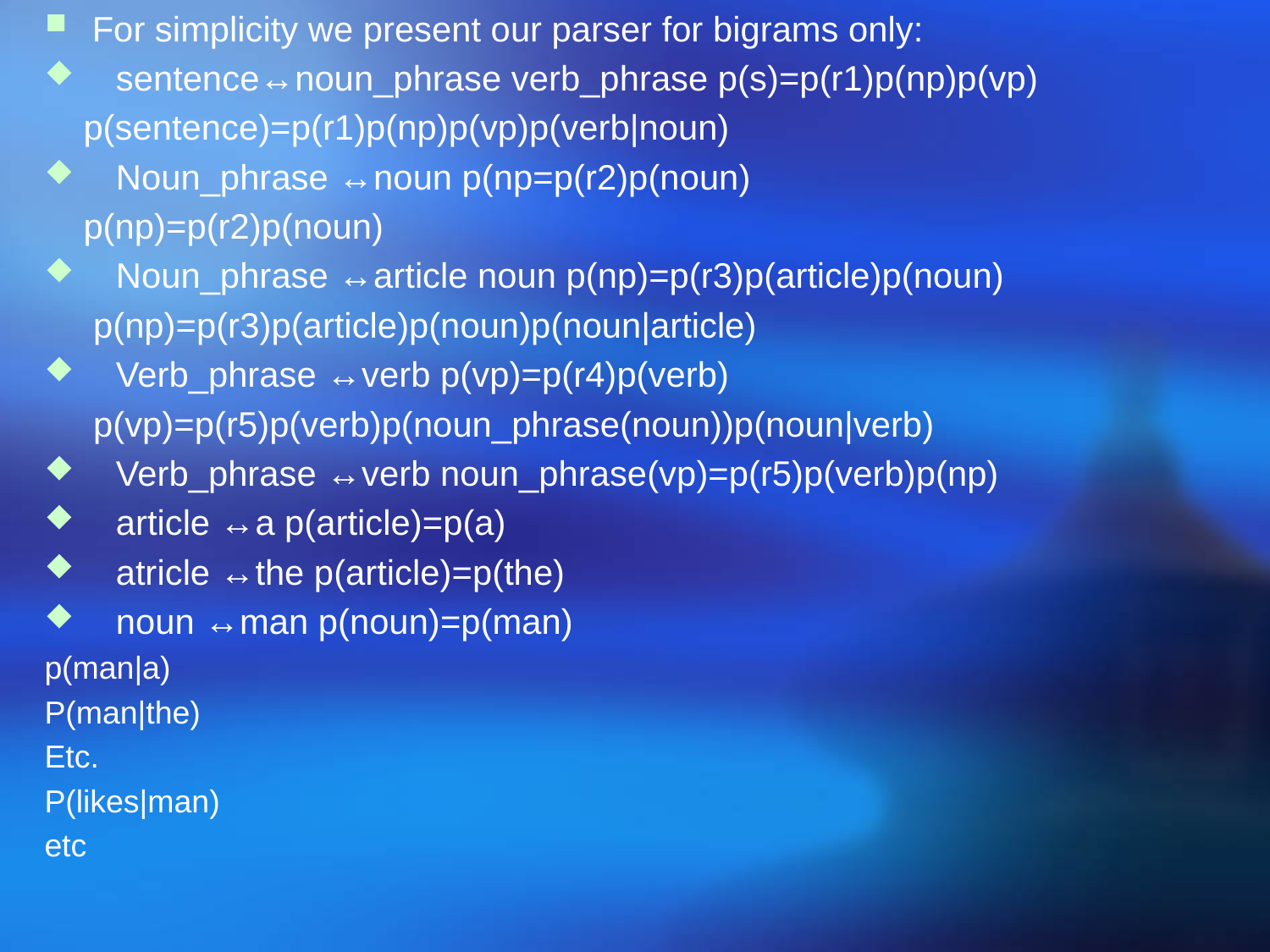

For simplicity we present our parser for bigrams only:
sentence↔noun_phrase verb_phrase p(s)=p(r1)p(np)p(vp)
    p(sentence)=p(r1)p(np)p(vp)p(verb|noun)
Noun_phrase ↔noun p(np=p(r2)p(noun)
    p(np)=p(r2)p(noun)
Noun_phrase ↔article noun p(np)=p(r3)p(article)p(noun)
     p(np)=p(r3)p(article)p(noun)p(noun|article)
Verb_phrase ↔verb p(vp)=p(r4)p(verb)
     p(vp)=p(r5)p(verb)p(noun_phrase(noun))p(noun|verb)
Verb_phrase ↔verb noun_phrase(vp)=p(r5)p(verb)p(np)
article ↔a p(article)=p(a)
atricle ↔the p(article)=p(the)
noun ↔man p(noun)=p(man)
p(man|a)
P(man|the)
Etc.
P(likes|man)
etc